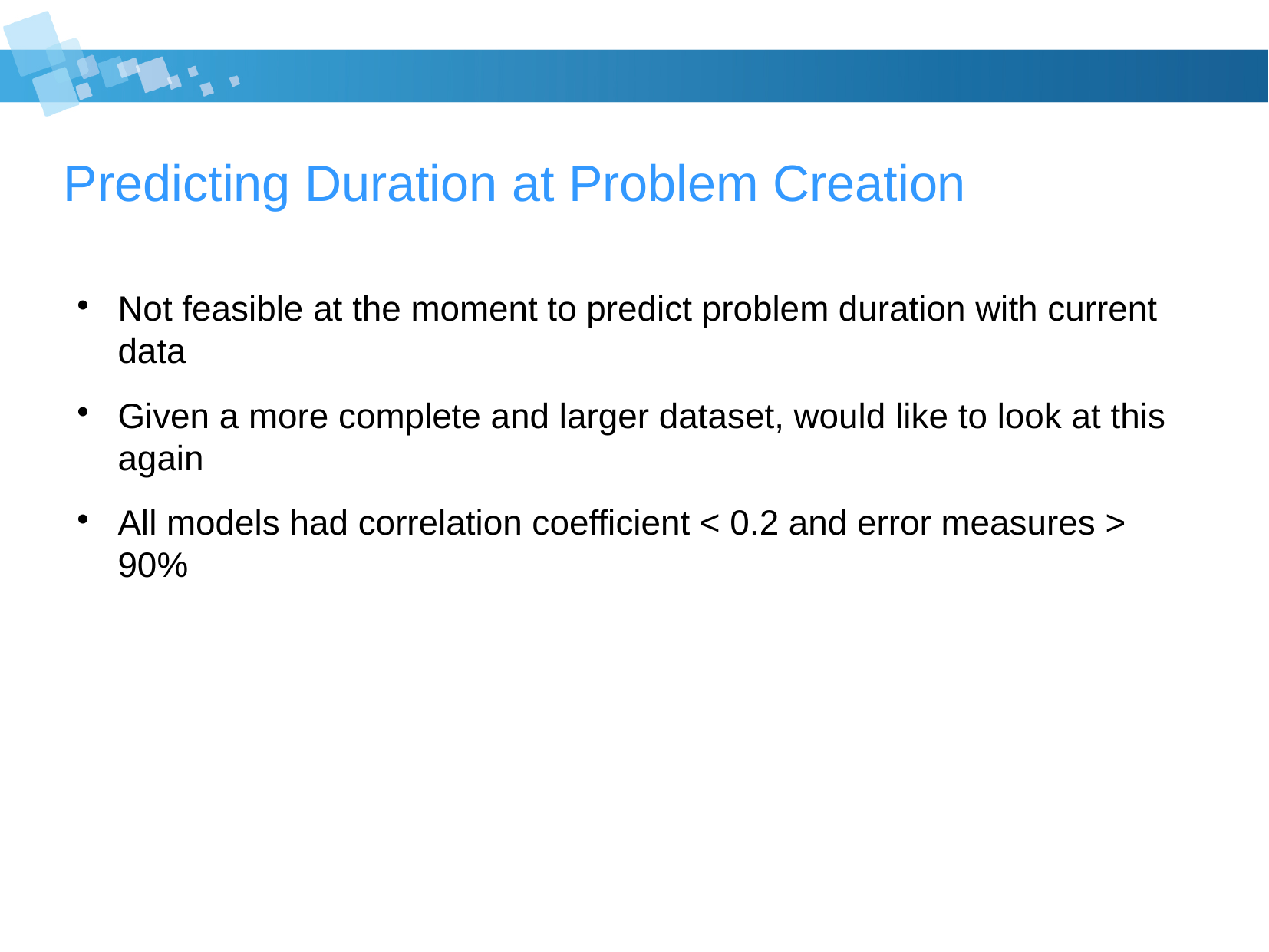

Predicting Duration at Problem Creation
Not feasible at the moment to predict problem duration with current data
Given a more complete and larger dataset, would like to look at this again
All models had correlation coefficient < 0.2 and error measures > 90%